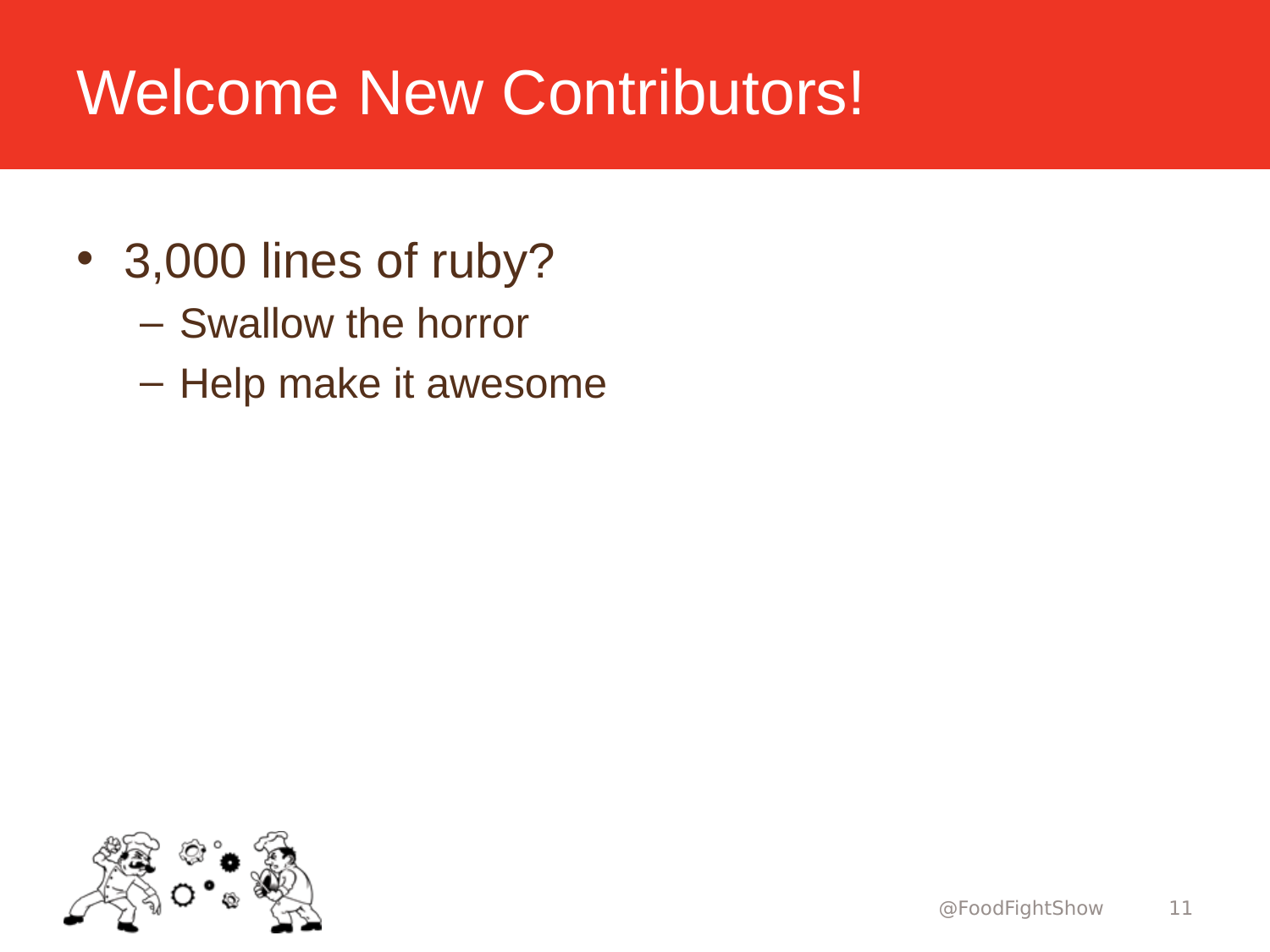

# Welcome New Contributors!
3,000 lines of ruby?
Swallow the horror
Help make it awesome
@FoodFightShow
11